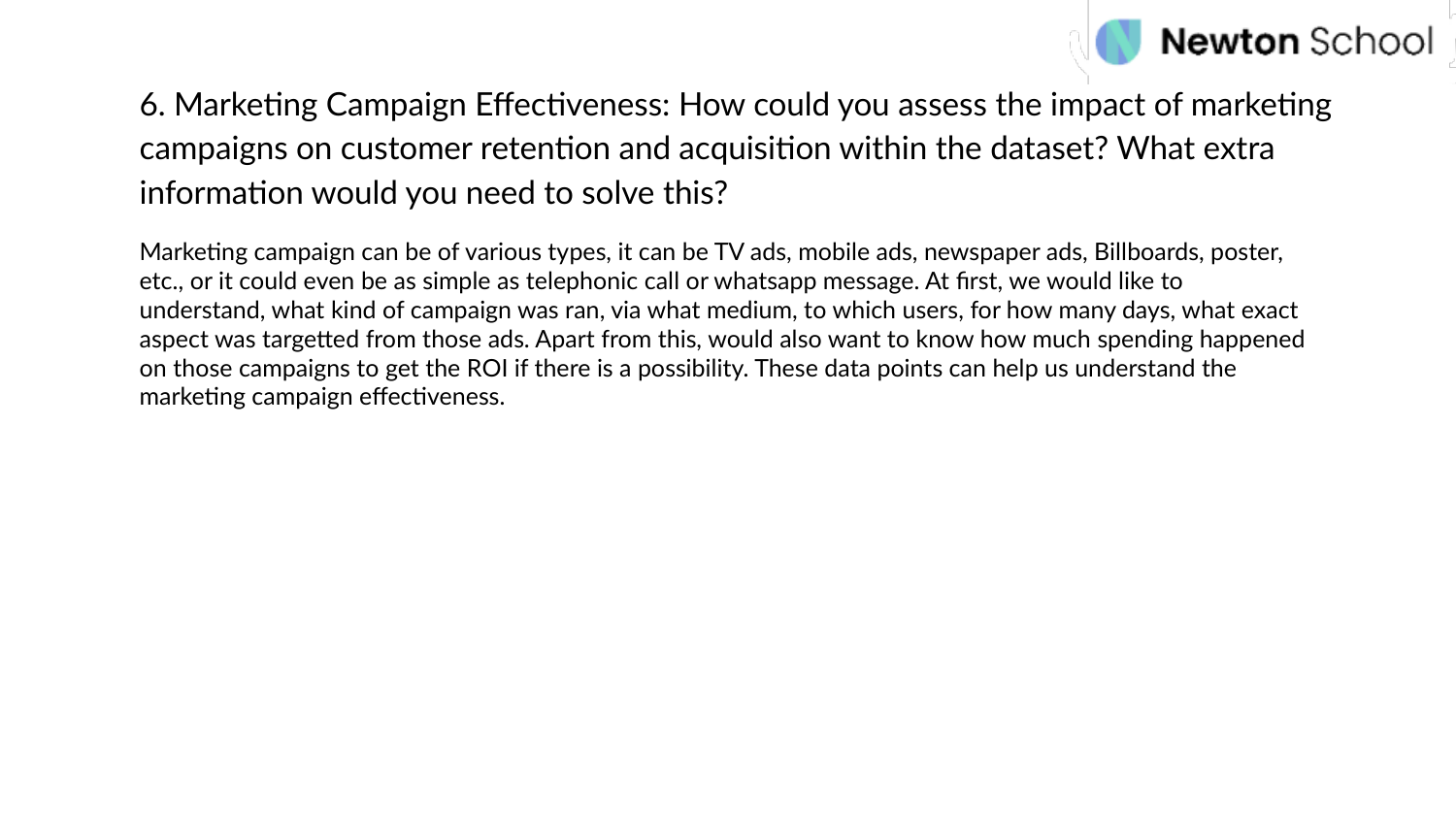

6. Marketing Campaign Effectiveness: How could you assess the impact of marketing campaigns on customer retention and acquisition within the dataset? What extra information would you need to solve this?
Marketing campaign can be of various types, it can be TV ads, mobile ads, newspaper ads, Billboards, poster, etc., or it could even be as simple as telephonic call or whatsapp message. At first, we would like to understand, what kind of campaign was ran, via what medium, to which users, for how many days, what exact aspect was targetted from those ads. Apart from this, would also want to know how much spending happened on those campaigns to get the ROI if there is a possibility. These data points can help us understand the marketing campaign effectiveness.